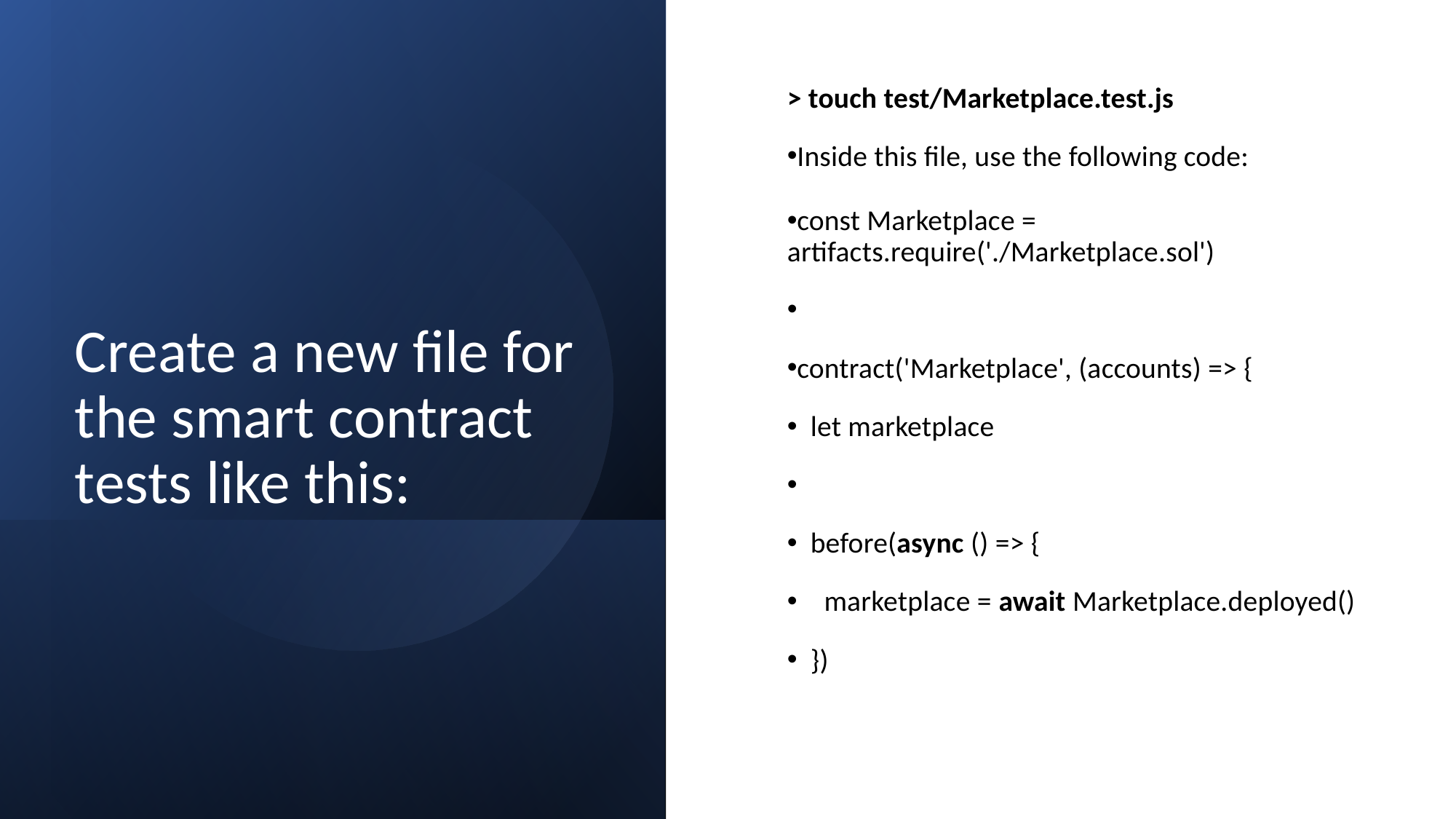

> touch test/Marketplace.test.js
Inside this file, use the following code:
const Marketplace = artifacts.require('./Marketplace.sol')

contract('Marketplace', (accounts) => {
  let marketplace

  before(async () => {
    marketplace = await Marketplace.deployed()
  })

# Create a new file for the smart contract tests like this: